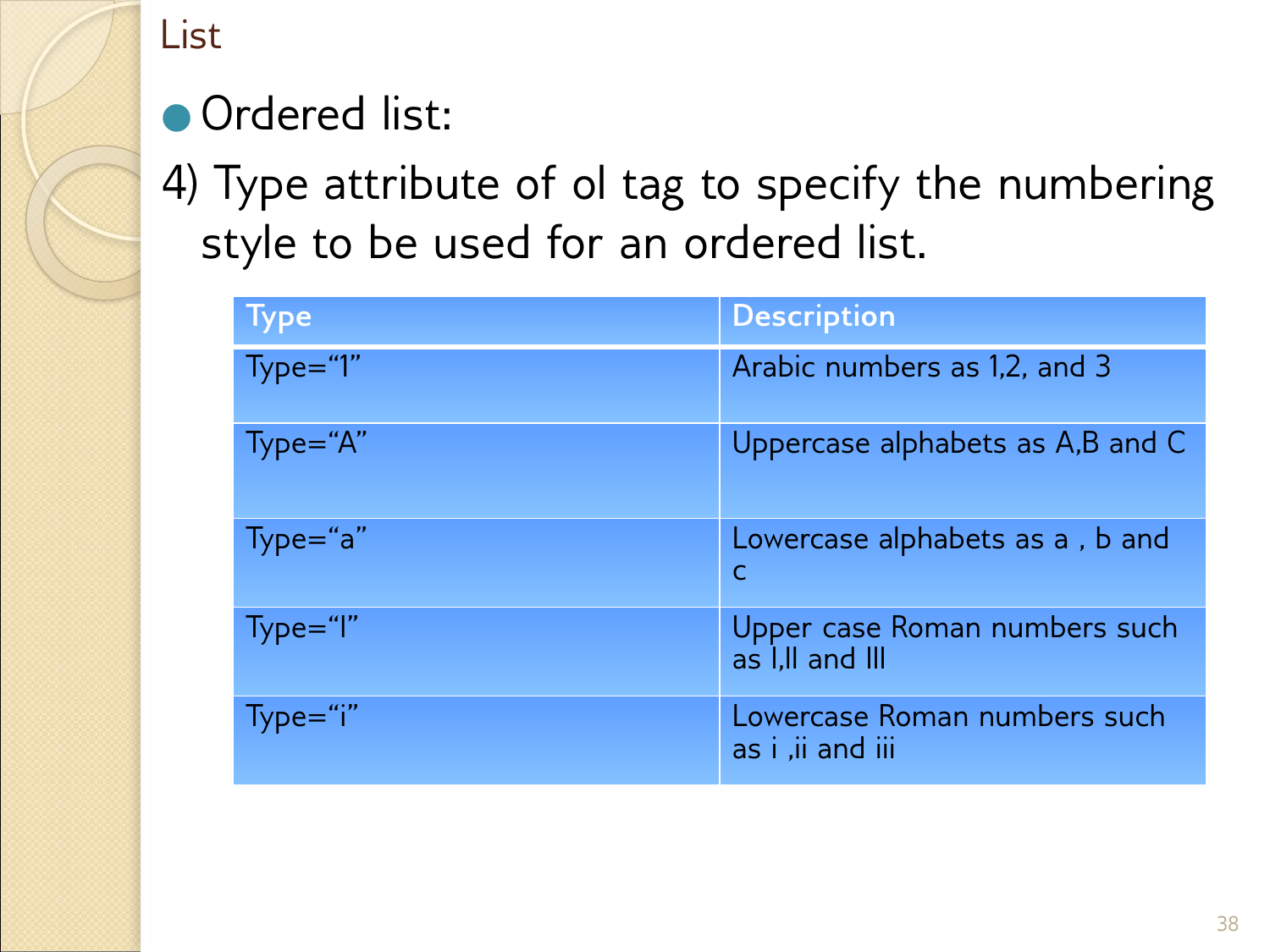

# List
Ordered list:
4) Type attribute of ol tag to specify the numbering style to be used for an ordered list.

| Type | Description |
| --- | --- |
| Type=“1” | Arabic numbers as 1,2, and 3 |
| Type=“A” | Uppercase alphabets as A,B and C |
| Type=“a” | Lowercase alphabets as a , b and c |
| Type=“I” | Upper case Roman numbers such as I,II and III |
| Type=“i” | Lowercase Roman numbers such as i ,ii and iii |
38